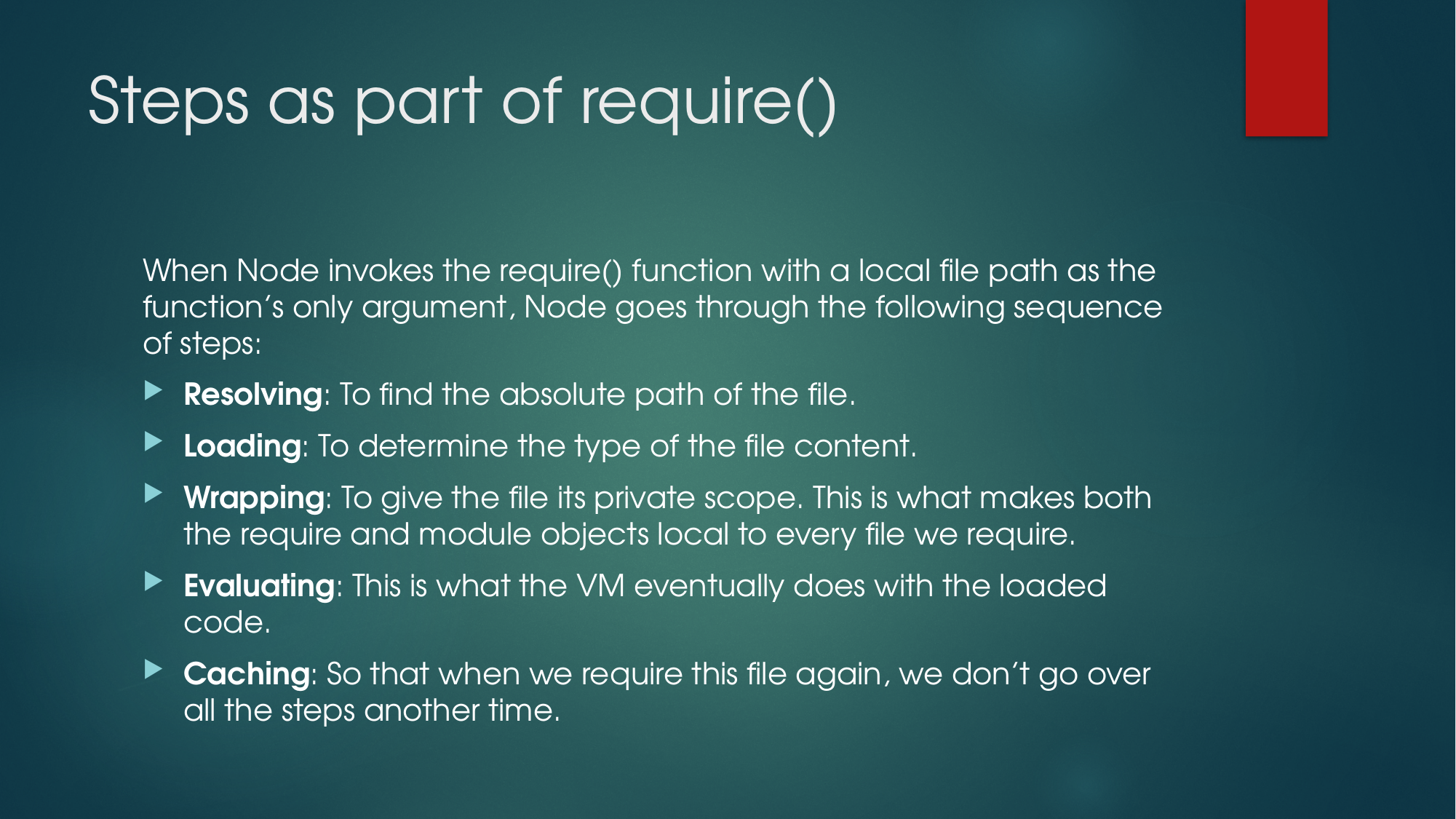

# Steps as part of require()
When Node invokes the require() function with a local file path as the function’s only argument, Node goes through the following sequence of steps:
Resolving: To find the absolute path of the file.
Loading: To determine the type of the file content.
Wrapping: To give the file its private scope. This is what makes both the require and module objects local to every file we require.
Evaluating: This is what the VM eventually does with the loaded code.
Caching: So that when we require this file again, we don’t go over all the steps another time.